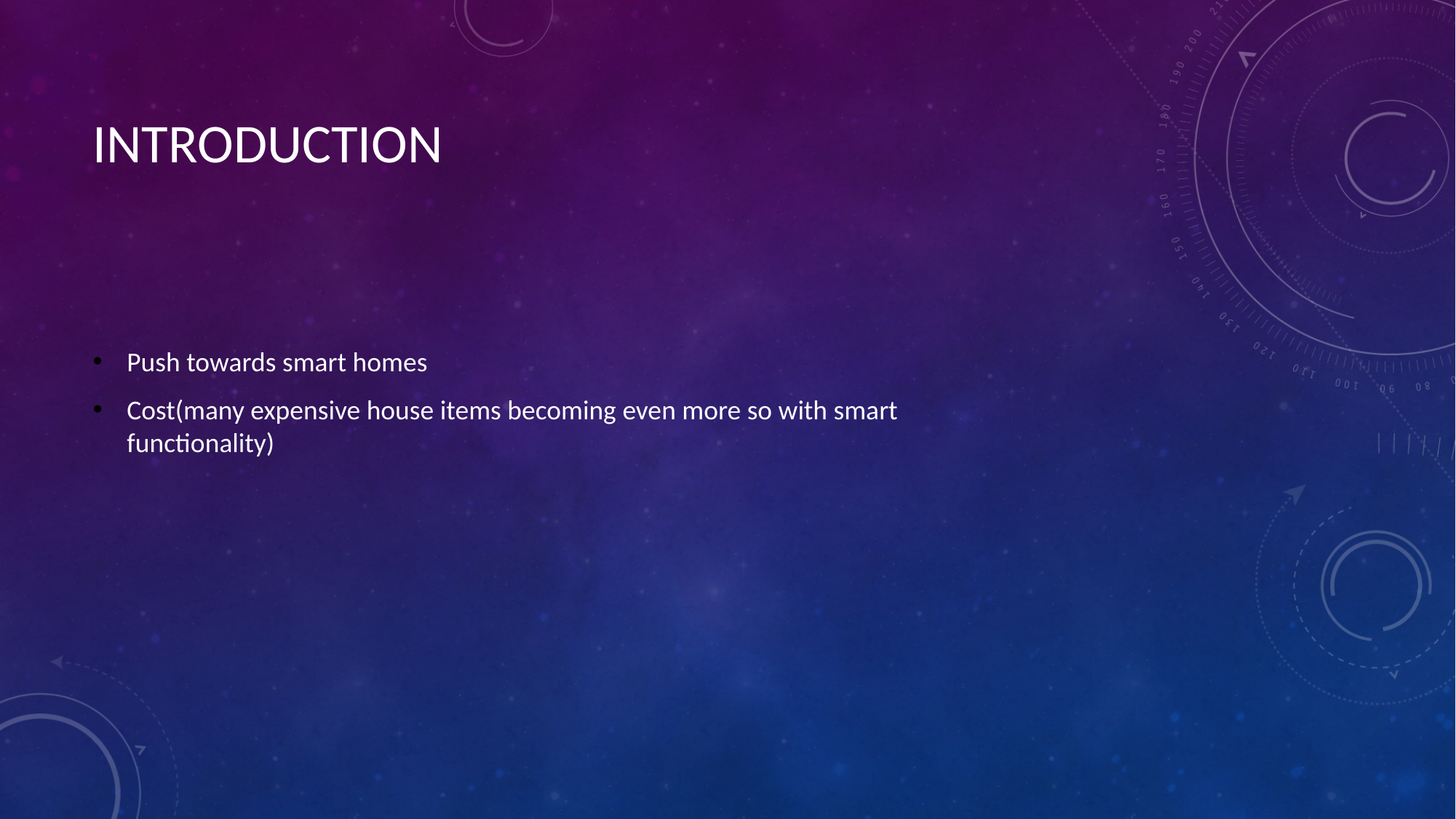

# introduction
Push towards smart homes
Cost(many expensive house items becoming even more so with smart functionality)